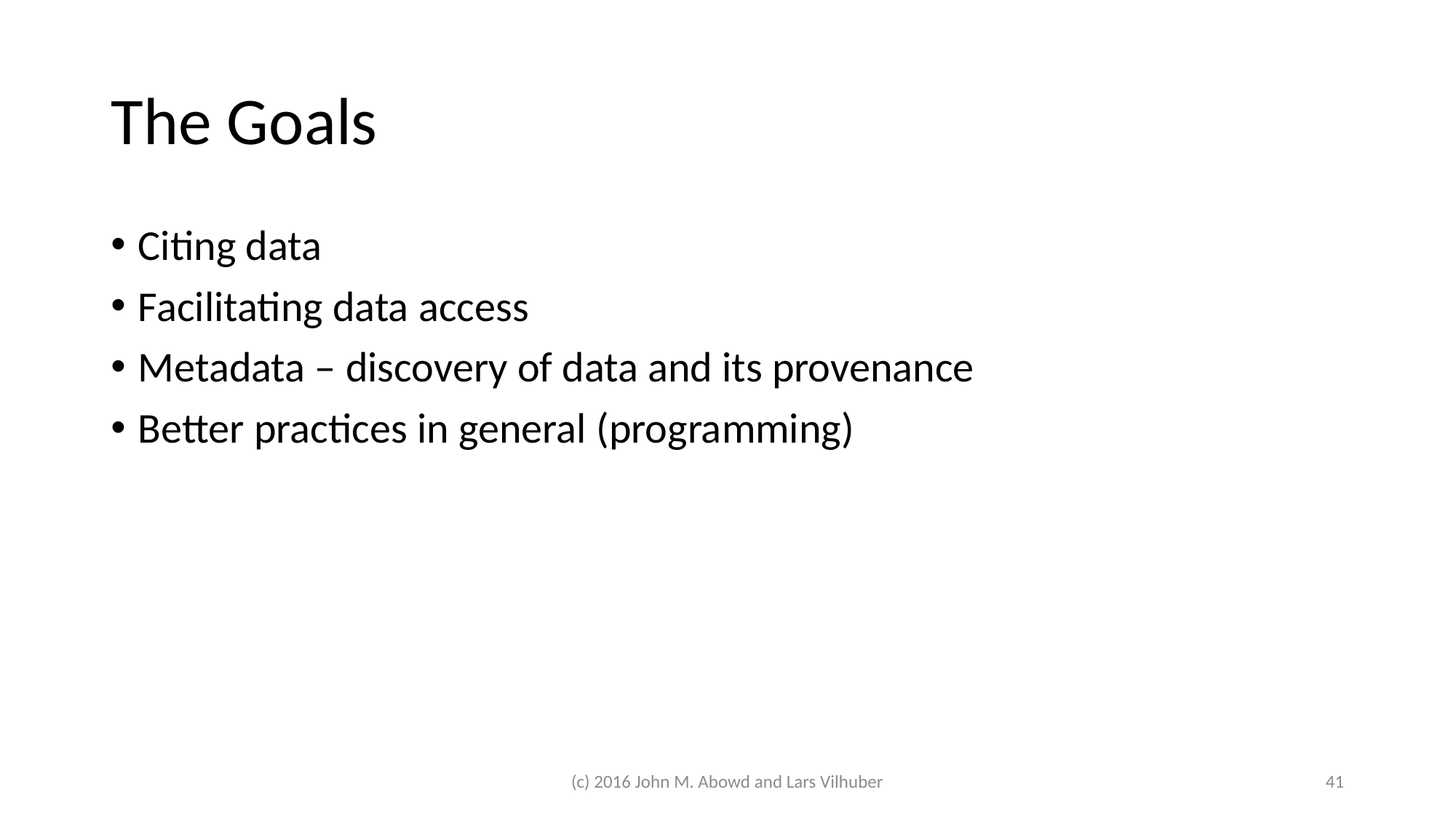

# The Goals
Citing data
Facilitating data access
Metadata – discovery of data and its provenance
Better practices in general (programming)

(c) 2016 John M. Abowd and Lars Vilhuber
41